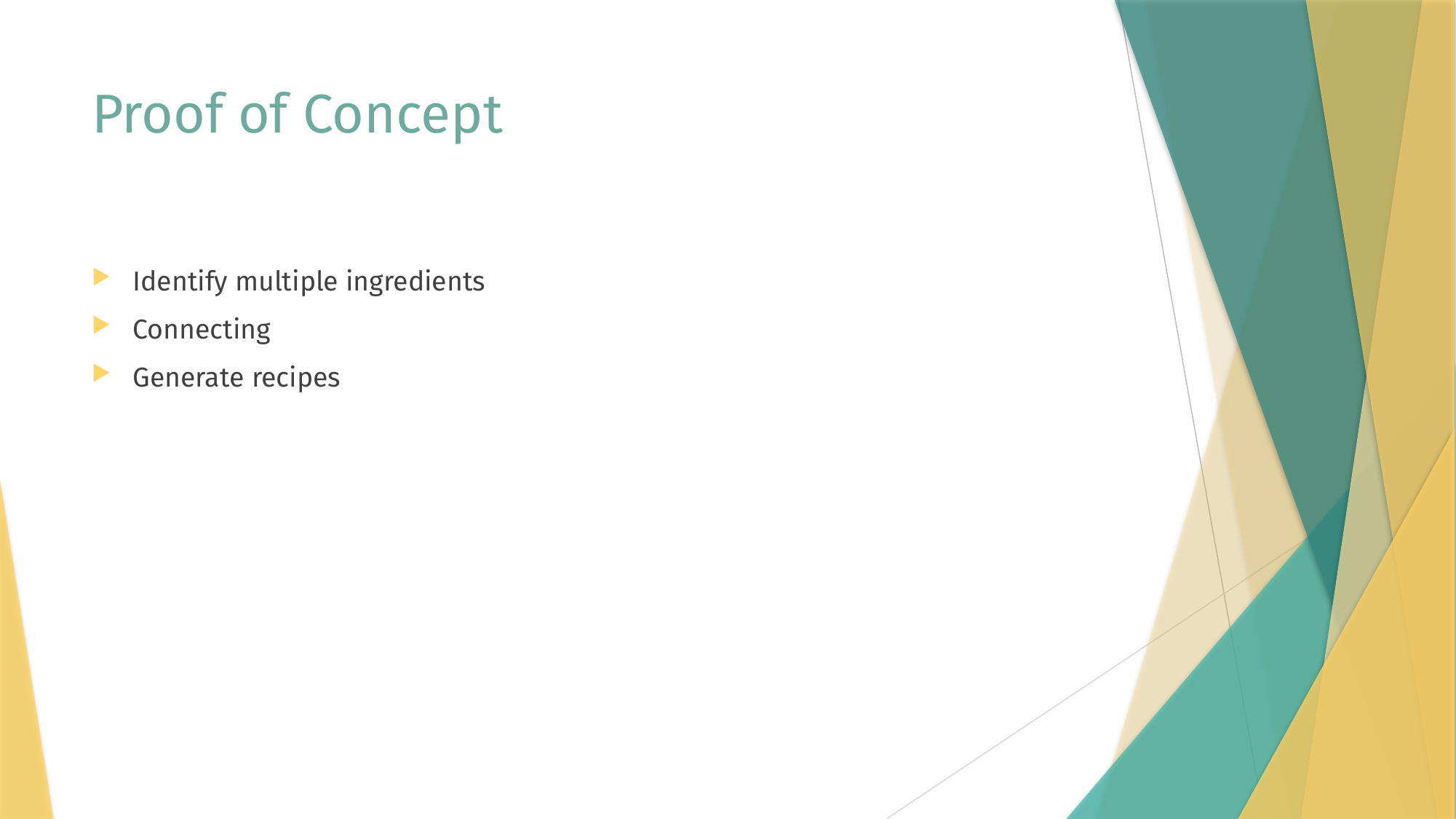

# Proof of Concept
Identify multiple ingredients
Connecting
Generate recipes